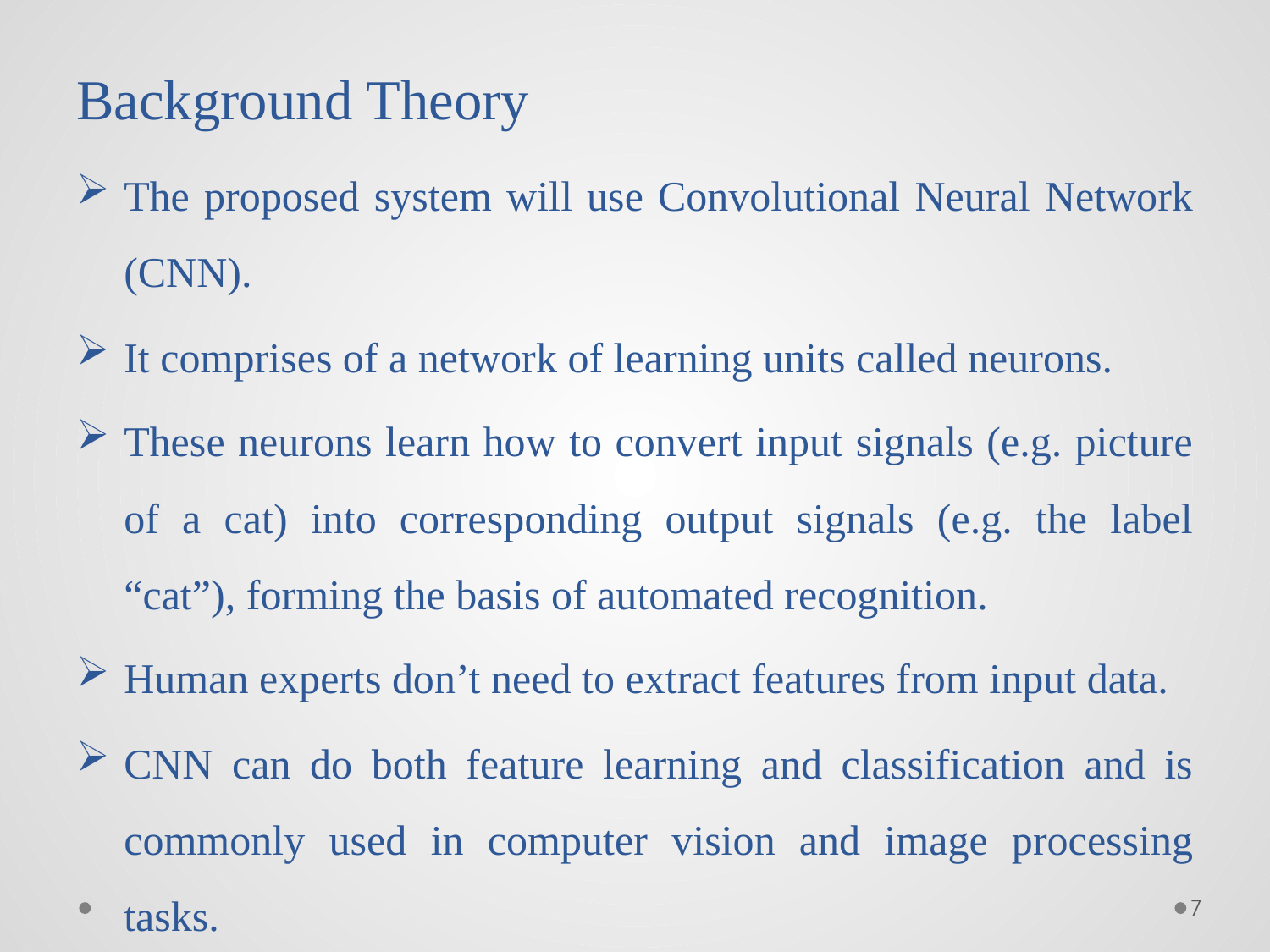

# Background Theory
The proposed system will use Convolutional Neural Network (CNN).
It comprises of a network of learning units called neurons.
These neurons learn how to convert input signals (e.g. picture of a cat) into corresponding output signals (e.g. the label “cat”), forming the basis of automated recognition.
Human experts don’t need to extract features from input data.
CNN can do both feature learning and classification and is commonly used in computer vision and image processing tasks.
7